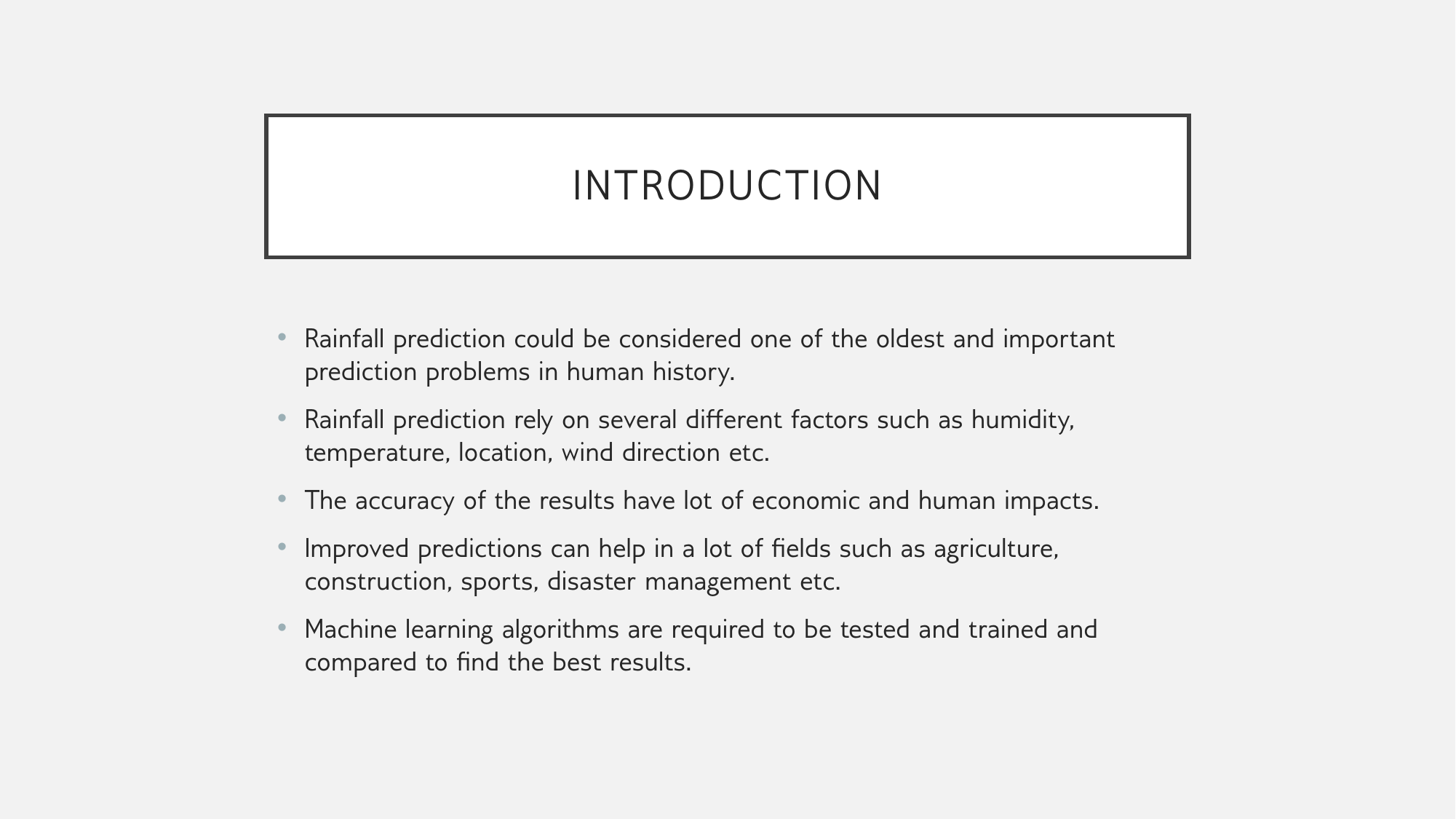

# Introduction
Rainfall prediction could be considered one of the oldest and important prediction problems in human history.
Rainfall prediction rely on several different factors such as humidity, temperature, location, wind direction etc.
The accuracy of the results have lot of economic and human impacts.
Improved predictions can help in a lot of fields such as agriculture, construction, sports, disaster management etc.
Machine learning algorithms are required to be tested and trained and compared to find the best results.